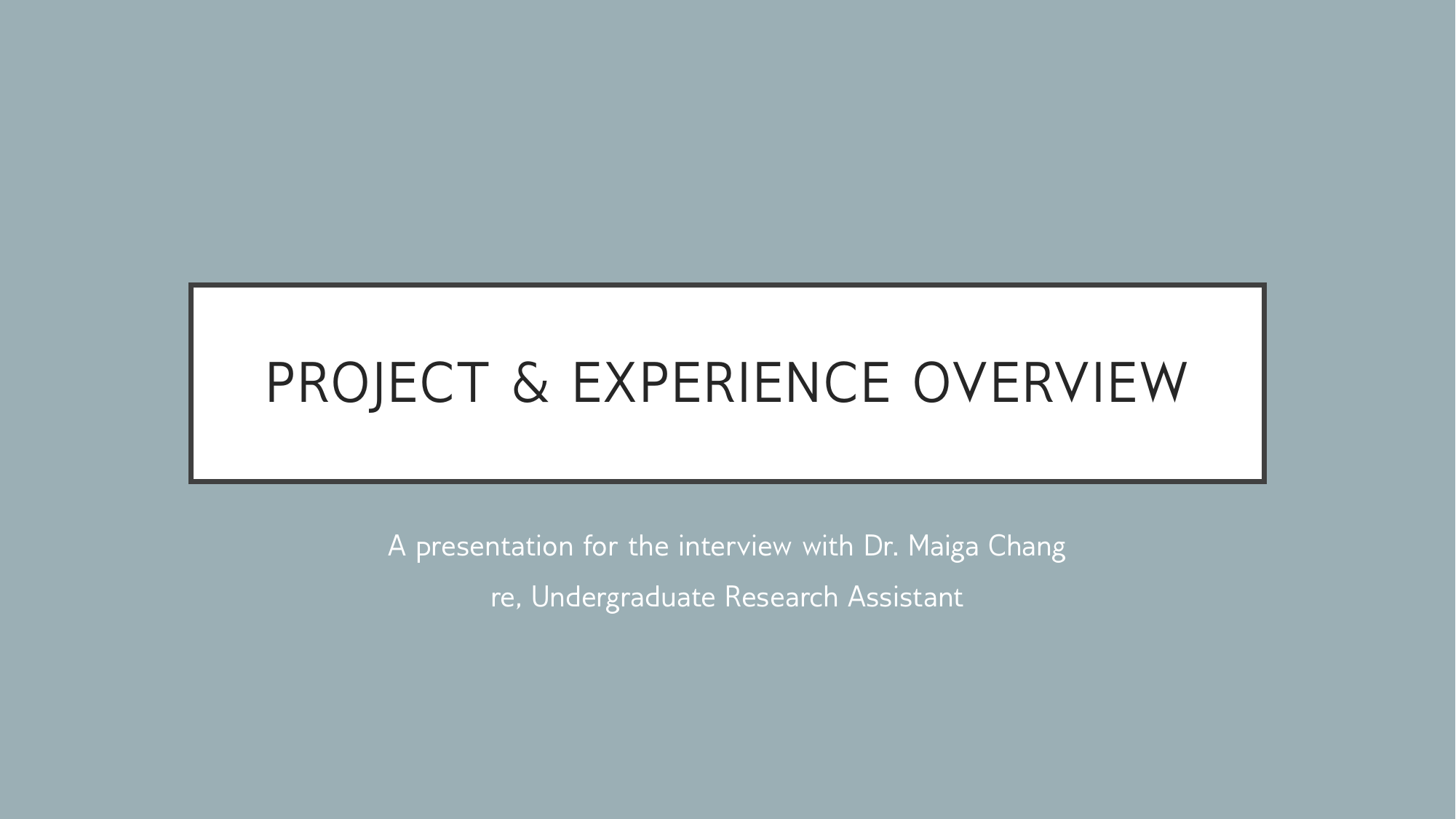

# Project & Experience overview
A presentation for the interview with Dr. Maiga Chang
re, Undergraduate Research Assistant